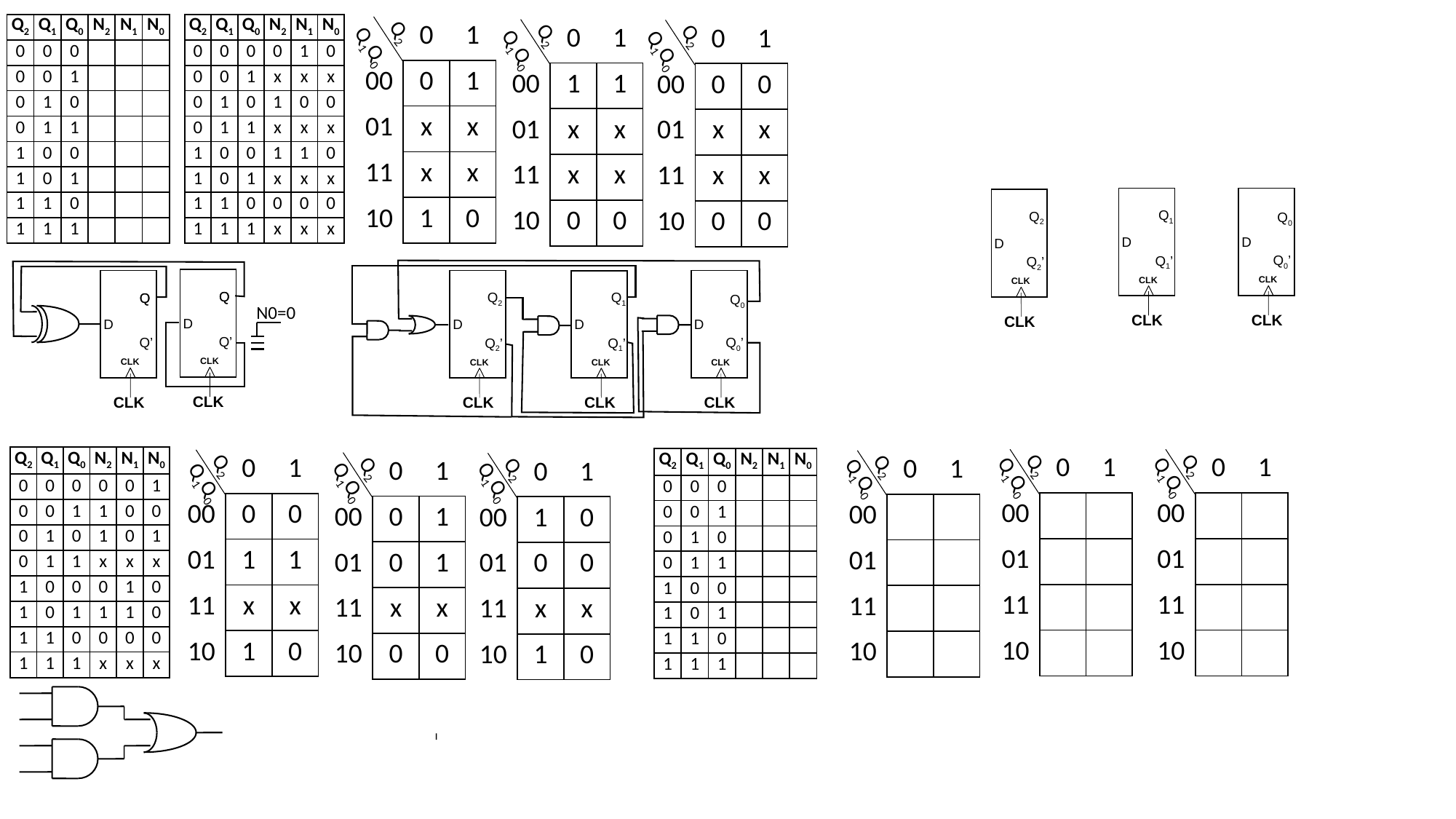

| Q2 | Q1 | Q0 | N2 | N1 | N0 |
| --- | --- | --- | --- | --- | --- |
| 0 | 0 | 0 | 0 | 1 | 0 |
| 0 | 0 | 1 | x | x | x |
| 0 | 1 | 0 | 1 | 0 | 0 |
| 0 | 1 | 1 | x | x | x |
| 1 | 0 | 0 | 1 | 1 | 0 |
| 1 | 0 | 1 | x | x | x |
| 1 | 1 | 0 | 0 | 0 | 0 |
| 1 | 1 | 1 | x | x | x |
| Q2 | Q1 | Q0 | N2 | N1 | N0 |
| --- | --- | --- | --- | --- | --- |
| 0 | 0 | 0 |  |  |  |
| 0 | 0 | 1 |  |  |  |
| 0 | 1 | 0 |  |  |  |
| 0 | 1 | 1 |  |  |  |
| 1 | 0 | 0 |  |  |  |
| 1 | 0 | 1 |  |  |  |
| 1 | 1 | 0 |  |  |  |
| 1 | 1 | 1 |  |  |  |
|  | 0 | 1 |
| --- | --- | --- |
| 00 | 0 | 1 |
| 01 | x | x |
| 11 | x | x |
| 10 | 1 | 0 |
|  | 0 | 1 |
| --- | --- | --- |
| 00 | 1 | 1 |
| 01 | x | x |
| 11 | x | x |
| 10 | 0 | 0 |
|  | 0 | 1 |
| --- | --- | --- |
| 00 | 0 | 0 |
| 01 | x | x |
| 11 | x | x |
| 10 | 0 | 0 |
Q2
Q2
Q2
Q1Q0
Q1Q0
Q1Q0
Q1
Q2
Q0

D
D
D
Q0’
Q1’
Q2’

CLK
CLK
CLK

Q
Q
Q2
Q1
Q
Q
Q0

N0=0

CLK
CLK
CLK
D

D

D
D
D

Q’
Q’
Q0’
Q2’
Q1’

CLK
CLK
CLK
CLK
CLK

CLK
CLK
CLK
CLK
CLK
| Q2 | Q1 | Q0 | N2 | N1 | N0 |
| --- | --- | --- | --- | --- | --- |
| 0 | 0 | 0 | 0 | 0 | 1 |
| 0 | 0 | 1 | 1 | 0 | 0 |
| 0 | 1 | 0 | 1 | 0 | 1 |
| 0 | 1 | 1 | x | x | x |
| 1 | 0 | 0 | 0 | 1 | 0 |
| 1 | 0 | 1 | 1 | 1 | 0 |
| 1 | 1 | 0 | 0 | 0 | 0 |
| 1 | 1 | 1 | x | x | x |
|  | 0 | 1 |
| --- | --- | --- |
| 00 |  |  |
| 01 |  |  |
| 11 |  |  |
| 10 |  |  |
|  | 0 | 1 |
| --- | --- | --- |
| 00 |  |  |
| 01 |  |  |
| 11 |  |  |
| 10 |  |  |
|  | 0 | 1 |
| --- | --- | --- |
| 00 | 0 | 0 |
| 01 | 1 | 1 |
| 11 | x | x |
| 10 | 1 | 0 |
| Q2 | Q1 | Q0 | N2 | N1 | N0 |
| --- | --- | --- | --- | --- | --- |
| 0 | 0 | 0 |  |  |  |
| 0 | 0 | 1 |  |  |  |
| 0 | 1 | 0 |  |  |  |
| 0 | 1 | 1 |  |  |  |
| 1 | 0 | 0 |  |  |  |
| 1 | 0 | 1 |  |  |  |
| 1 | 1 | 0 |  |  |  |
| 1 | 1 | 1 |  |  |  |
|  | 0 | 1 |
| --- | --- | --- |
| 00 |  |  |
| 01 |  |  |
| 11 |  |  |
| 10 |  |  |
|  | 0 | 1 |
| --- | --- | --- |
| 00 | 0 | 1 |
| 01 | 0 | 1 |
| 11 | x | x |
| 10 | 0 | 0 |
|  | 0 | 1 |
| --- | --- | --- |
| 00 | 1 | 0 |
| 01 | 0 | 0 |
| 11 | x | x |
| 10 | 1 | 0 |
Q2
Q2
Q2
Q2
Q2
Q2
Q1Q0
Q1Q0
Q1Q0
Q1Q0
Q1Q0
Q1Q0